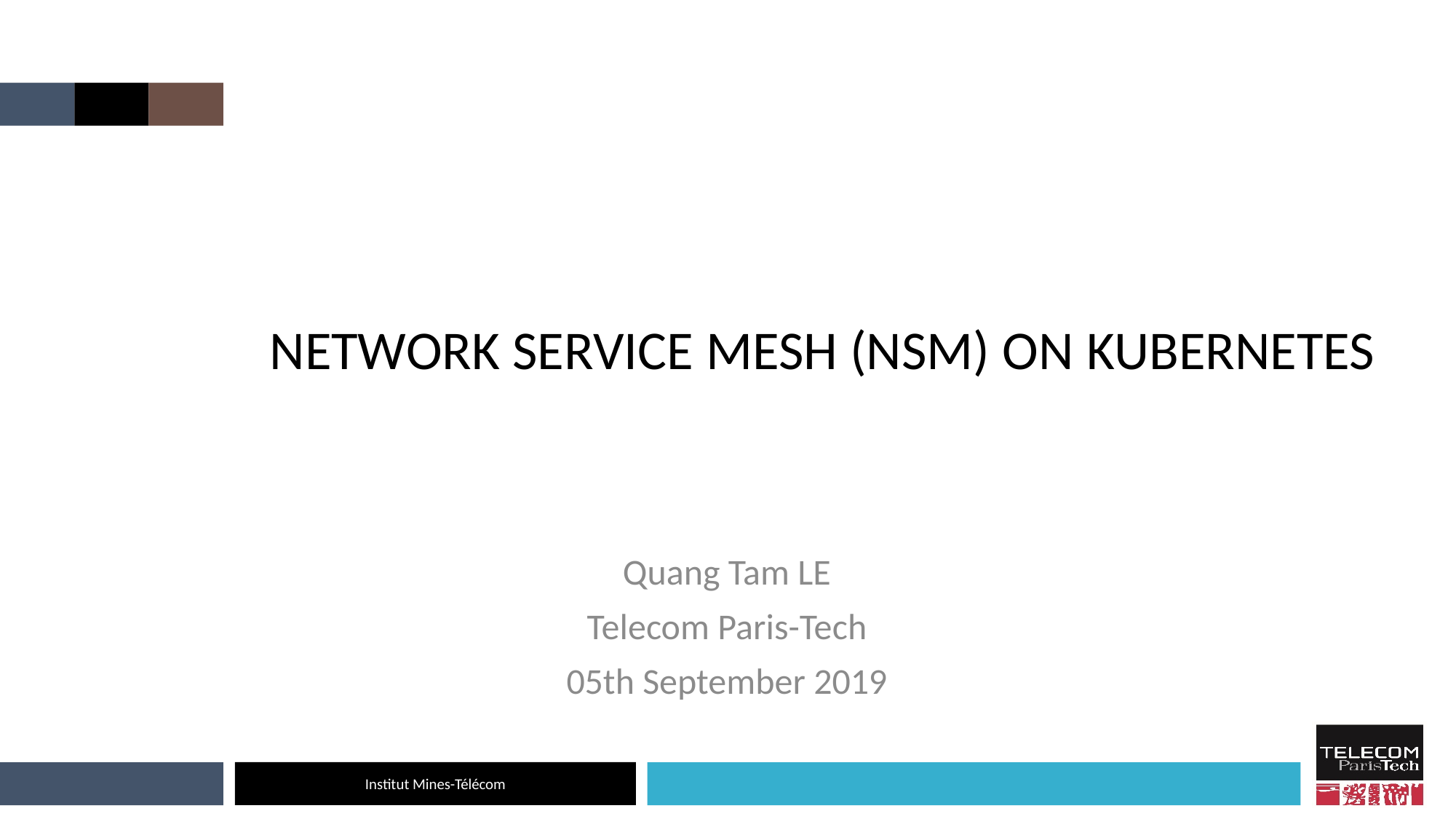

# NETWORK SERVICE MESH (NSM) ON KUBERNETES
Quang Tam LE
Telecom Paris-Tech
05th September 2019